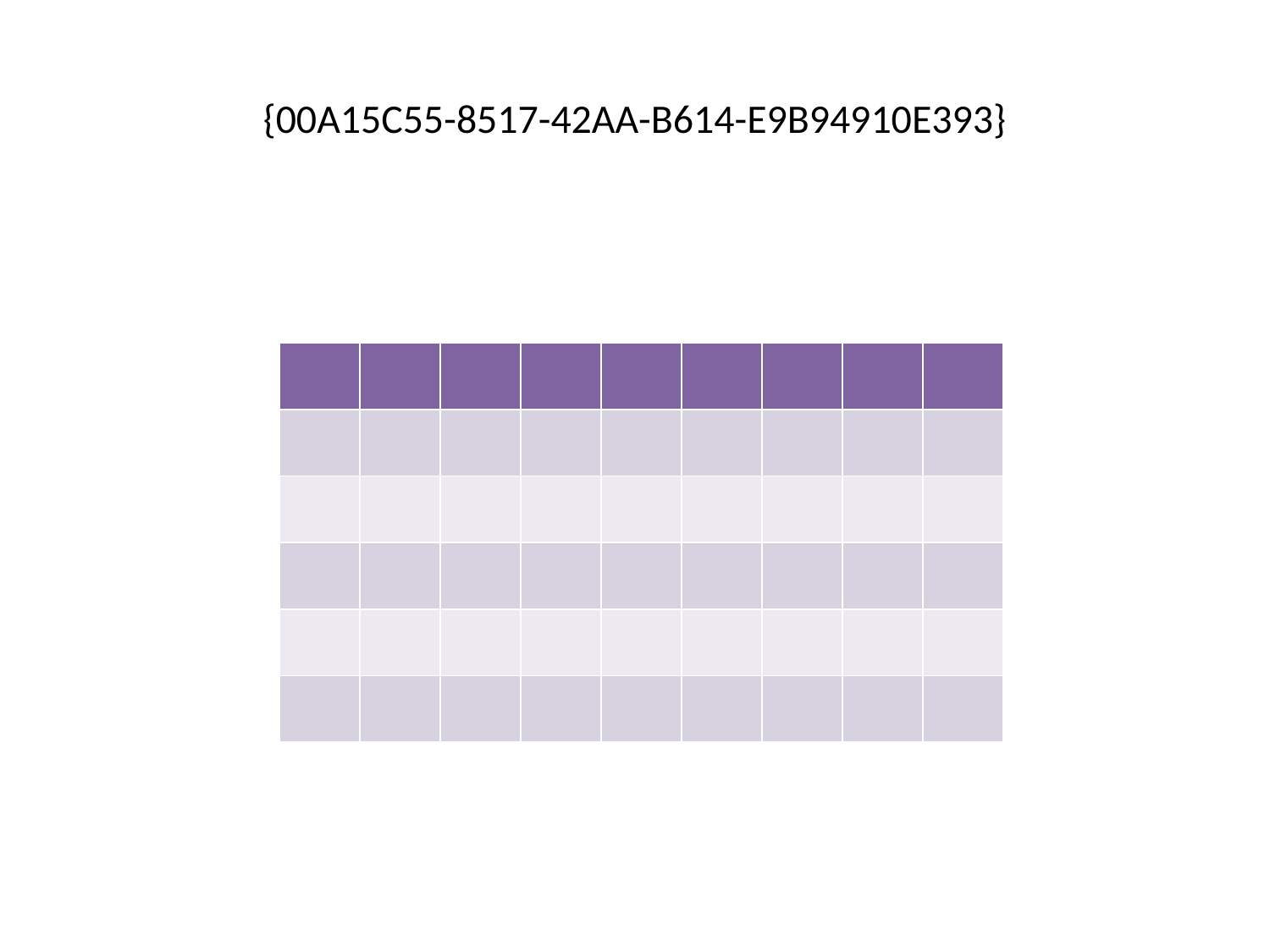

# {00A15C55-8517-42AA-B614-E9B94910E393}
|  |  |  |  |  |  |  |  |  |
| --- | --- | --- | --- | --- | --- | --- | --- | --- |
|  |  |  |  |  |  |  |  |  |
|  |  |  |  |  |  |  |  |  |
|  |  |  |  |  |  |  |  |  |
|  |  |  |  |  |  |  |  |  |
|  |  |  |  |  |  |  |  |  |